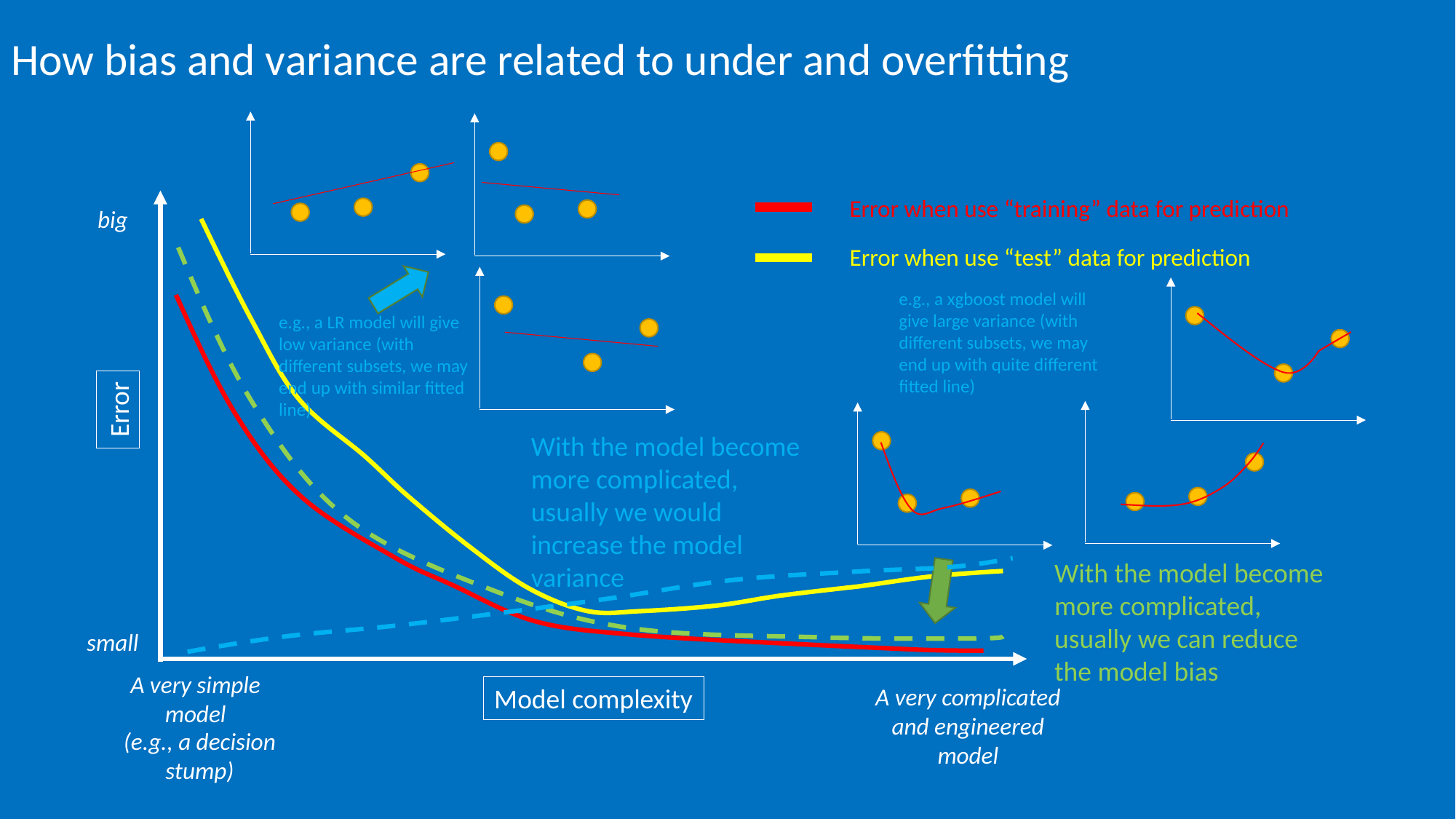

# How bias and variance are related to under and overfitting

Error when use “training” data for prediction

big

Error when use “test” data for prediction

e.g., a xgboost model will give large variance (with different subsets, we may end up with quite different fitted line)

e.g., a LR model will give low variance (with different subsets, we may end up with similar fitted line)

Error
With the model become more complicated, usually we would increase the model variance

With the model become more complicated, usually we can reduce the model bias

small
A very simple model
Model complexity
A very complicated and engineered model
(e.g., a decision stump)